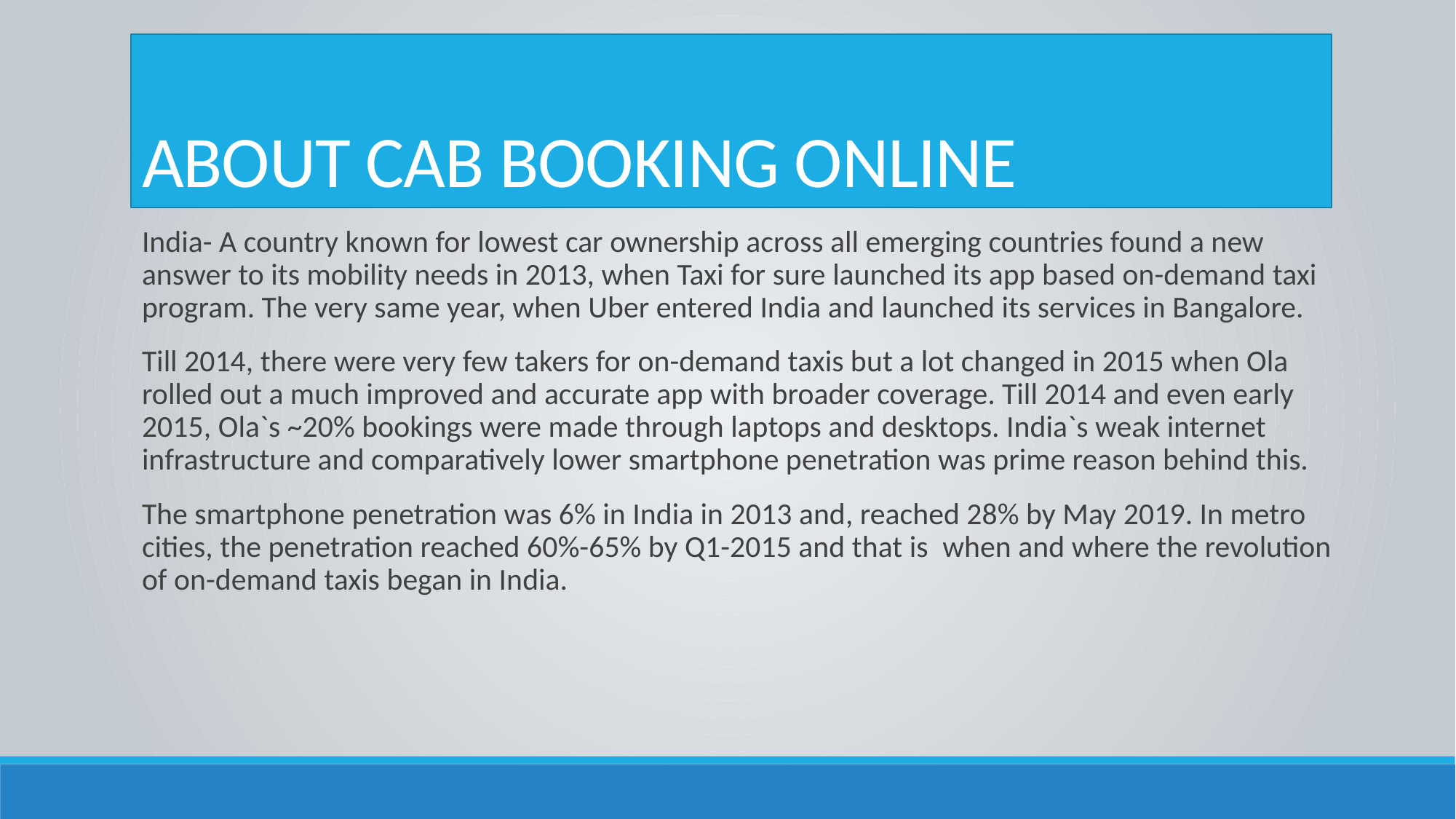

# ABOUT CAB BOOKING ONLINE
India- A country known for lowest car ownership across all emerging countries found a new answer to its mobility needs in 2013, when Taxi for sure launched its app based on-demand taxi program. The very same year, when Uber entered India and launched its services in Bangalore.
Till 2014, there were very few takers for on-demand taxis but a lot changed in 2015 when Ola rolled out a much improved and accurate app with broader coverage. Till 2014 and even early 2015, Ola`s ~20% bookings were made through laptops and desktops. India`s weak internet infrastructure and comparatively lower smartphone penetration was prime reason behind this.
The smartphone penetration was 6% in India in 2013 and, reached 28% by May 2019. In metro cities, the penetration reached 60%-65% by Q1-2015 and that is  when and where the revolution of on-demand taxis began in India.